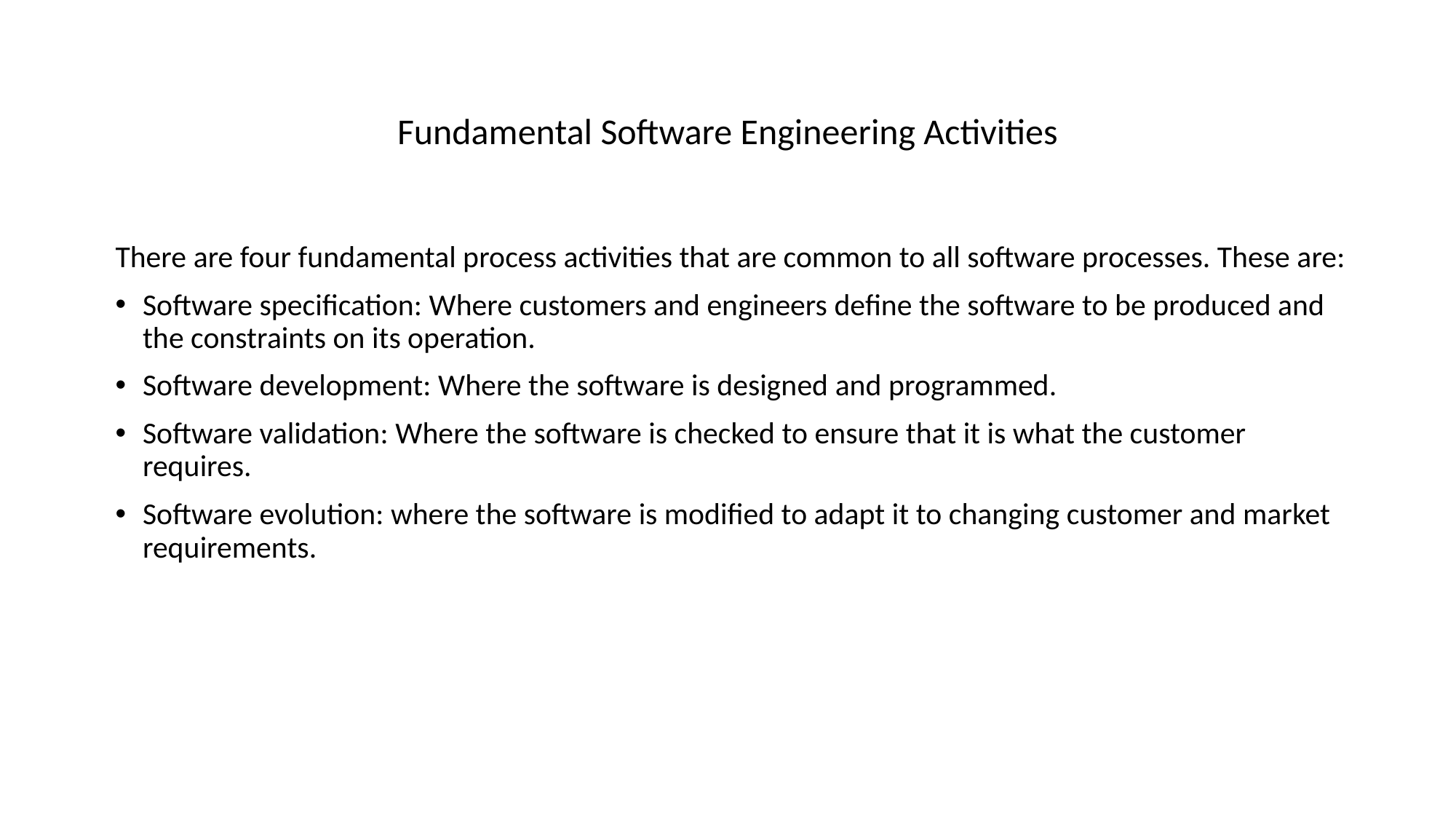

# Fundamental Software Engineering Activities

There are four fundamental process activities that are common to all software processes. These are:
Software specification: Where customers and engineers define the software to be produced and the constraints on its operation.
Software development: Where the software is designed and programmed.
Software validation: Where the software is checked to ensure that it is what the customer requires.
Software evolution: where the software is modified to adapt it to changing customer and market requirements.